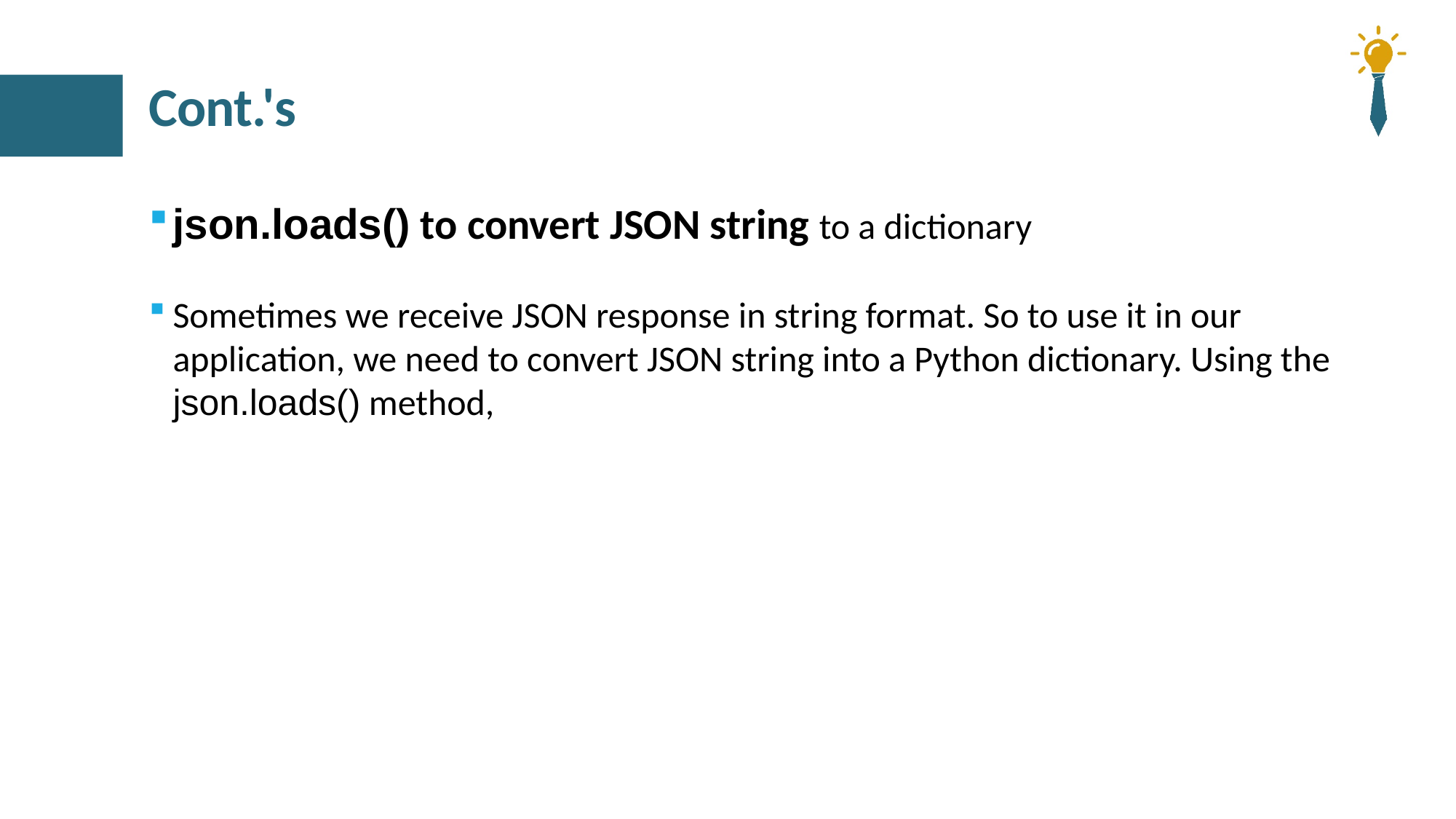

# Cont.'s
json.loads() to convert JSON string to a dictionary

Sometimes we receive JSON response in string format. So to use it in our application, we need to convert JSON string into a Python dictionary. Using the json.loads() method,